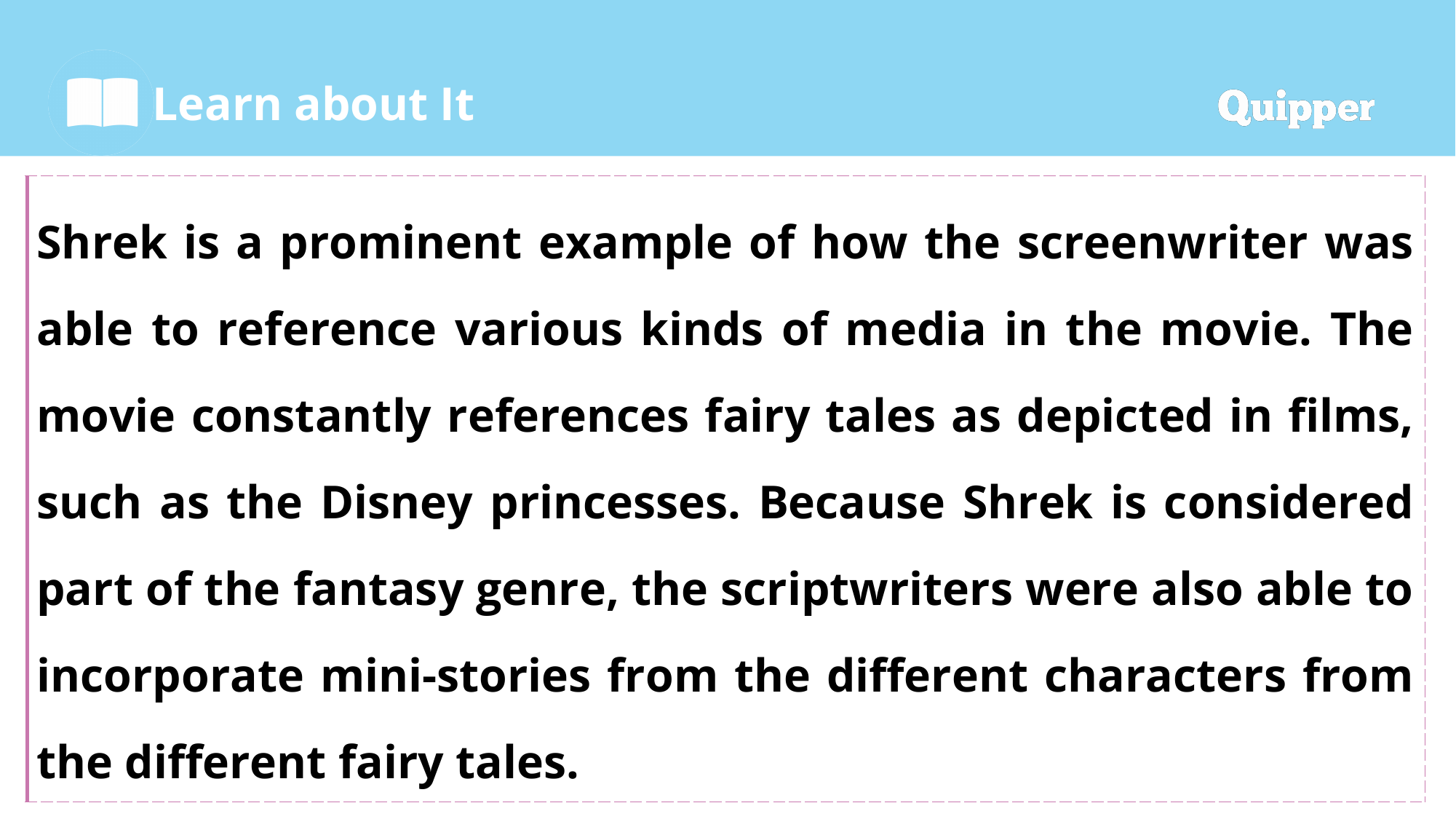

| Shrek is a prominent example of how the screenwriter was able to reference various kinds of media in the movie. The movie constantly references fairy tales as depicted in films, such as the Disney princesses. Because Shrek is considered part of the fantasy genre, the scriptwriters were also able to incorporate mini-stories from the different characters from the different fairy tales. |
| --- |